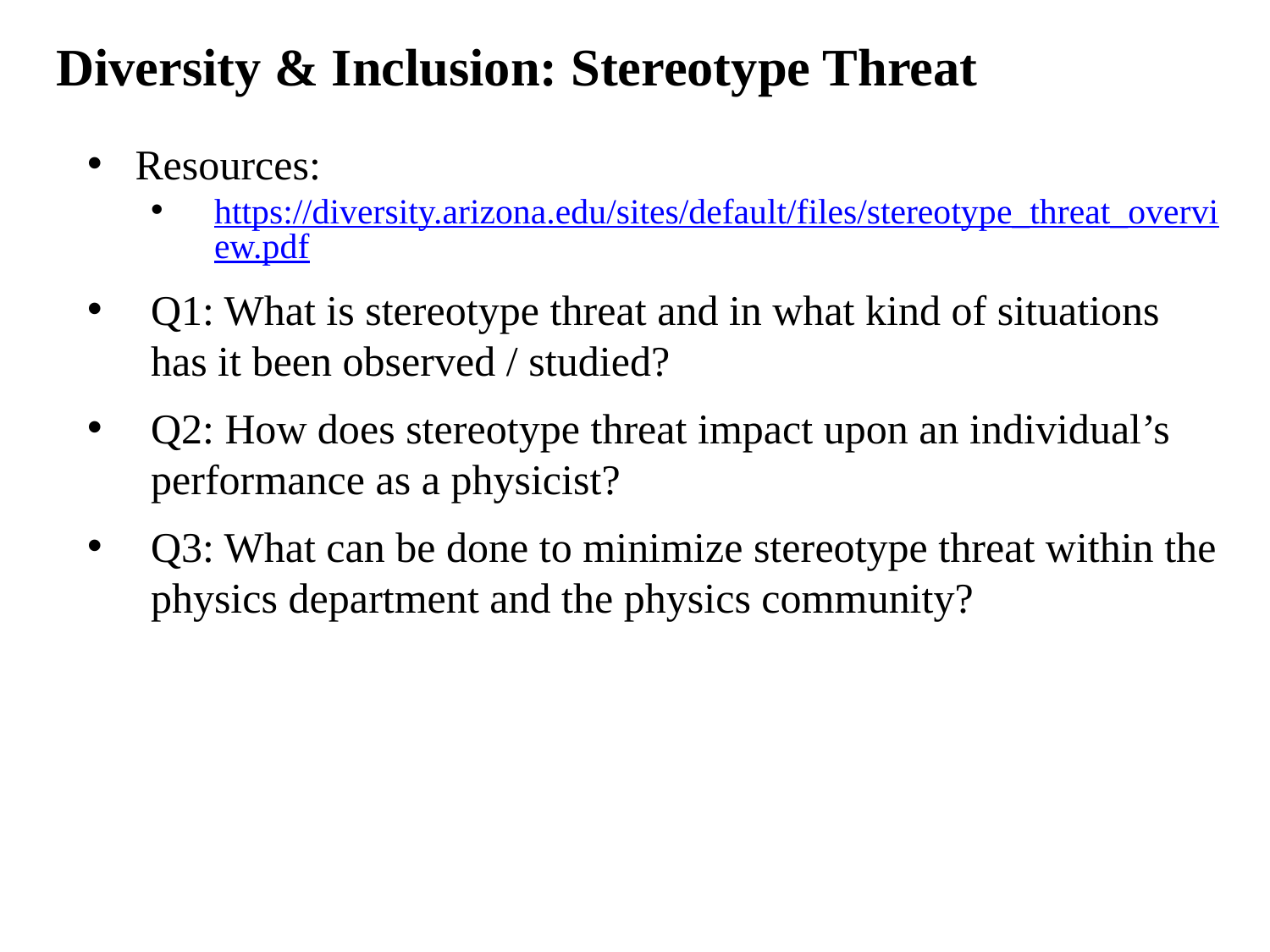

Diversity & Inclusion: Stereotype Threat
Resources:
https://diversity.arizona.edu/sites/default/files/stereotype_threat_overview.pdf

Q1: What is stereotype threat and in what kind of situations has it been observed / studied?

Q2: How does stereotype threat impact upon an individual’s performance as a physicist?

Q3: What can be done to minimize stereotype threat within the physics department and the physics community?